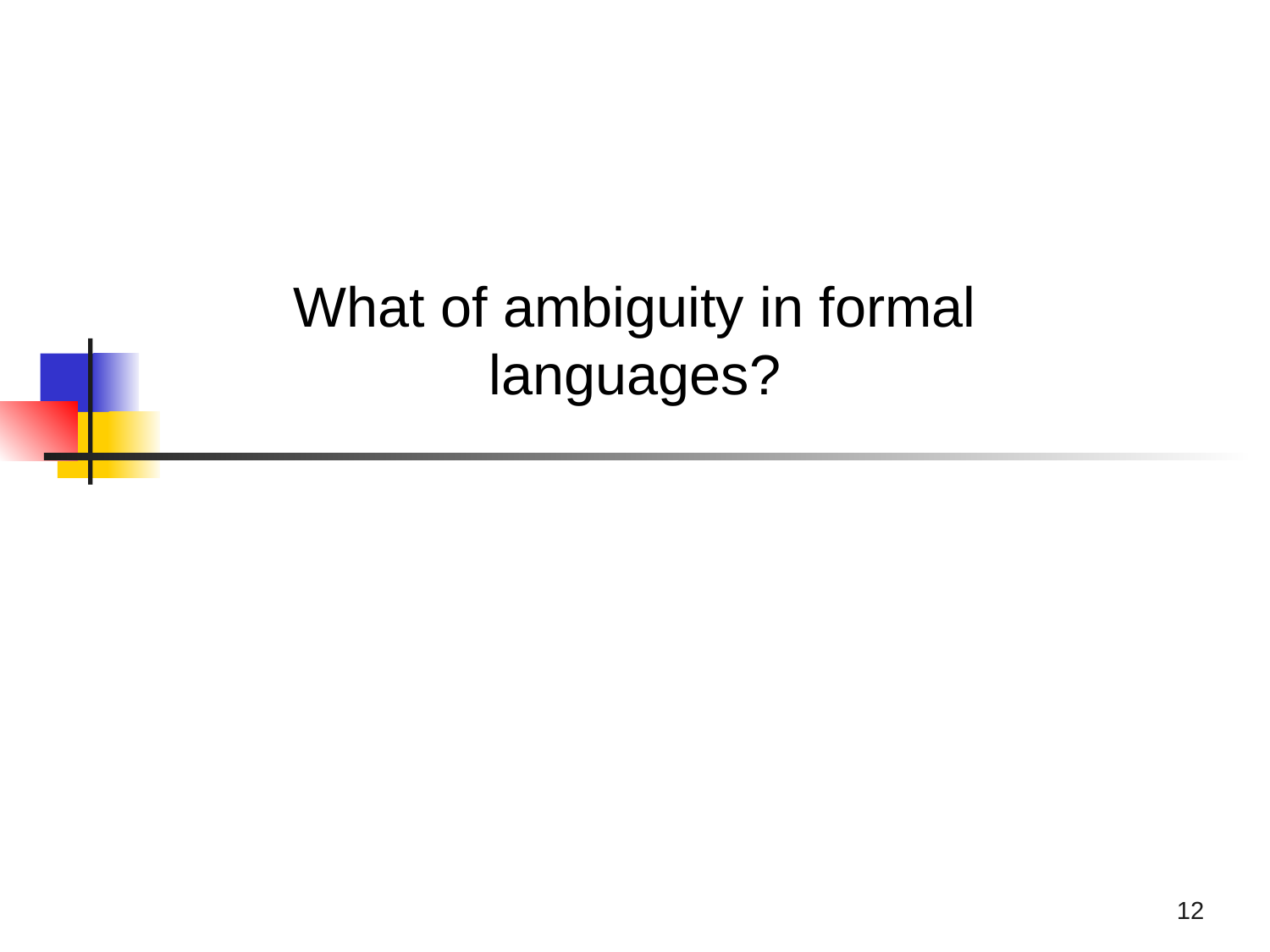

What of ambiguity in formal languages?
12